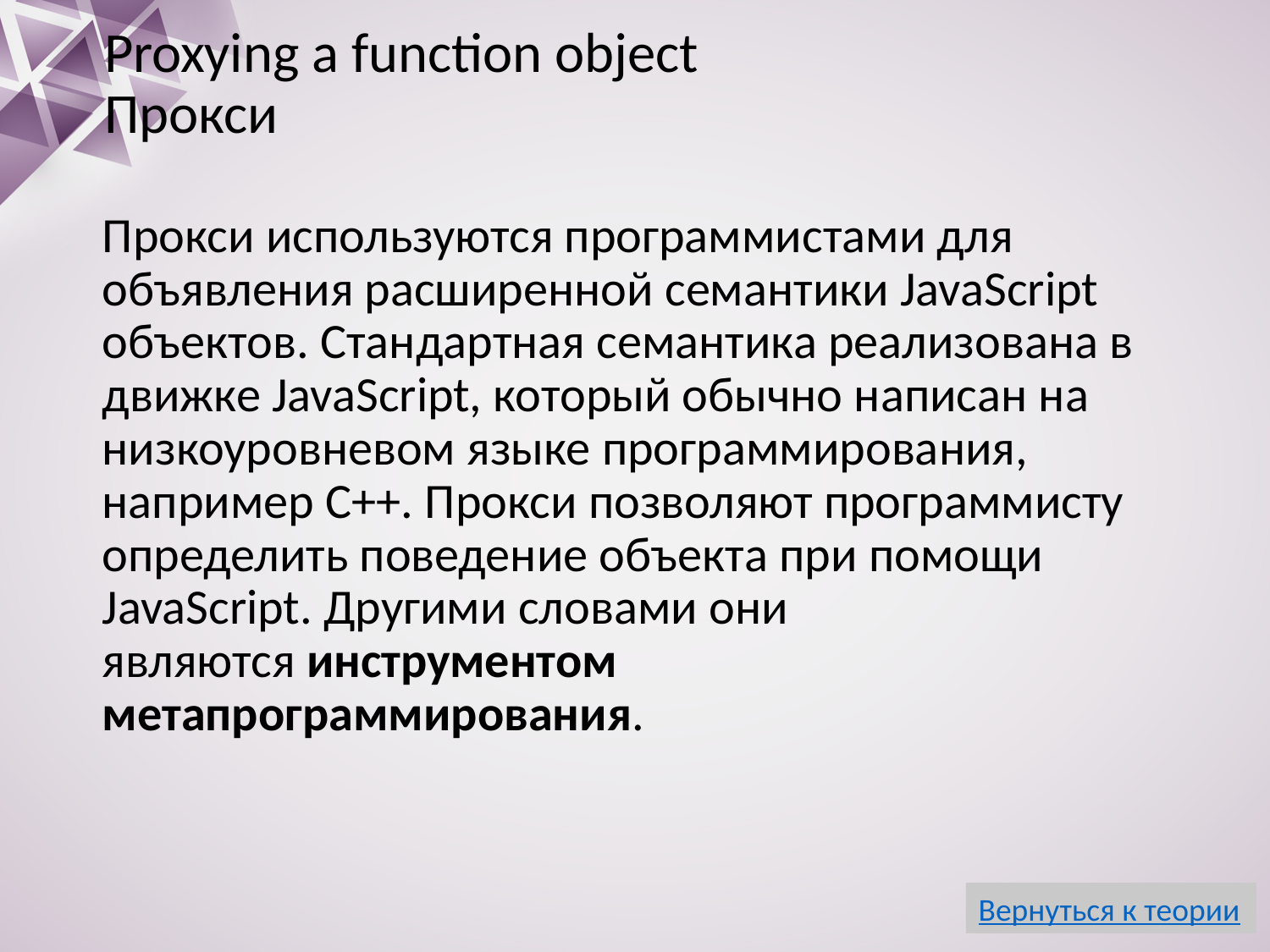

# Proxying a function object Прокси
Прокси используются программистами для объявления расширенной семантики JavaScript объектов. Стандартная семантика реализована в движке JavaScript, который обычно написан на низкоуровневом языке программирования, например C++. Прокси позволяют программисту определить поведение объекта при помощи JavaScript. Другими словами они являются инструментом метапрограммирования.
Вернуться к теории